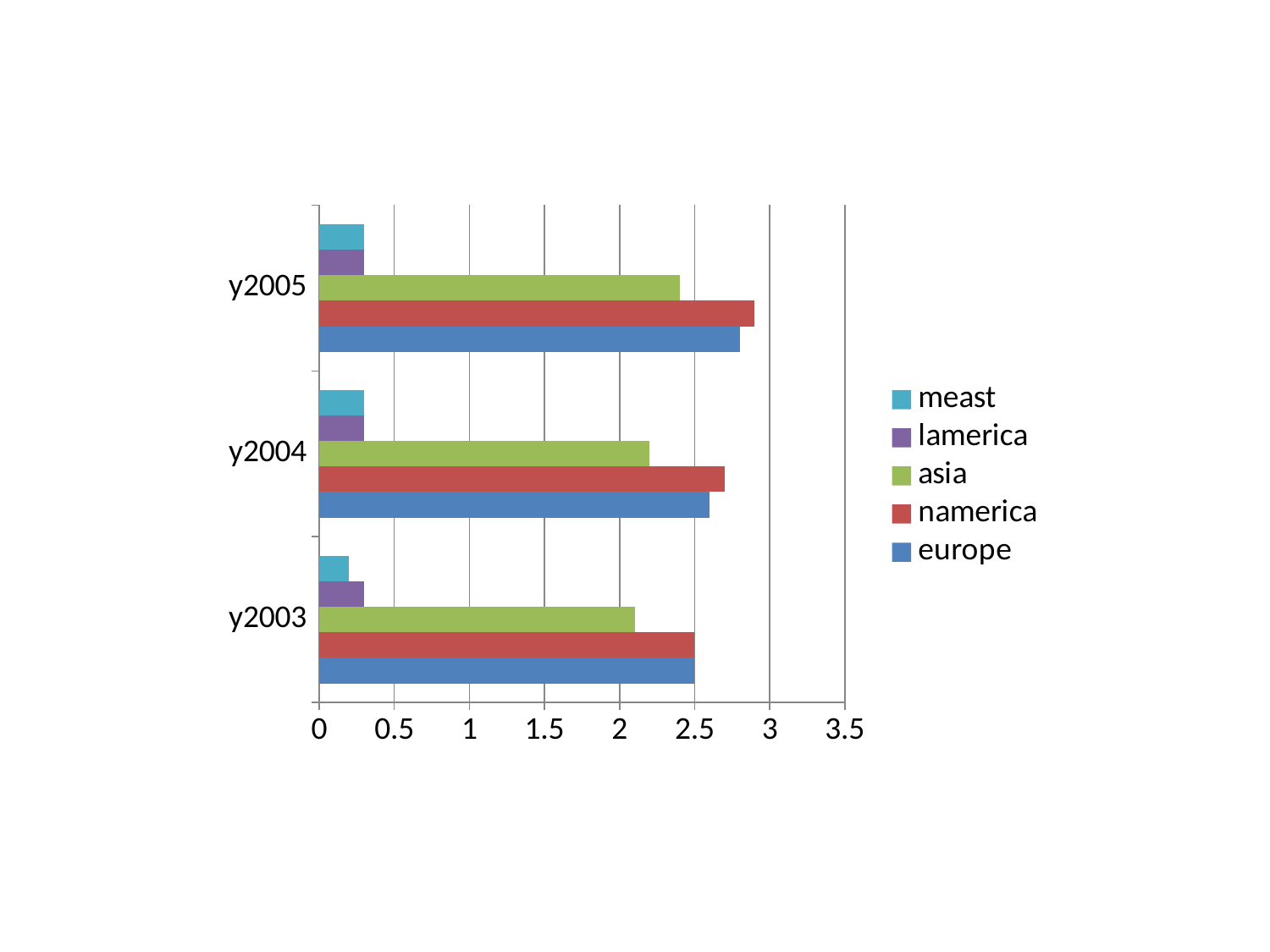

### Chart

| Category | europe | namerica | asia | lamerica | meast |
|---|---|---|---|---|---|
| y2003 | 2.5 | 2.5 | 2.1 | 0.30000000000000004 | 0.2 |
| y2004 | 2.6 | 2.7 | 2.2 | 0.30000000000000004 | 0.30000000000000004 |
| y2005 | 2.8 | 2.9 | 2.4 | 0.30000000000000004 | 0.30000000000000004 |